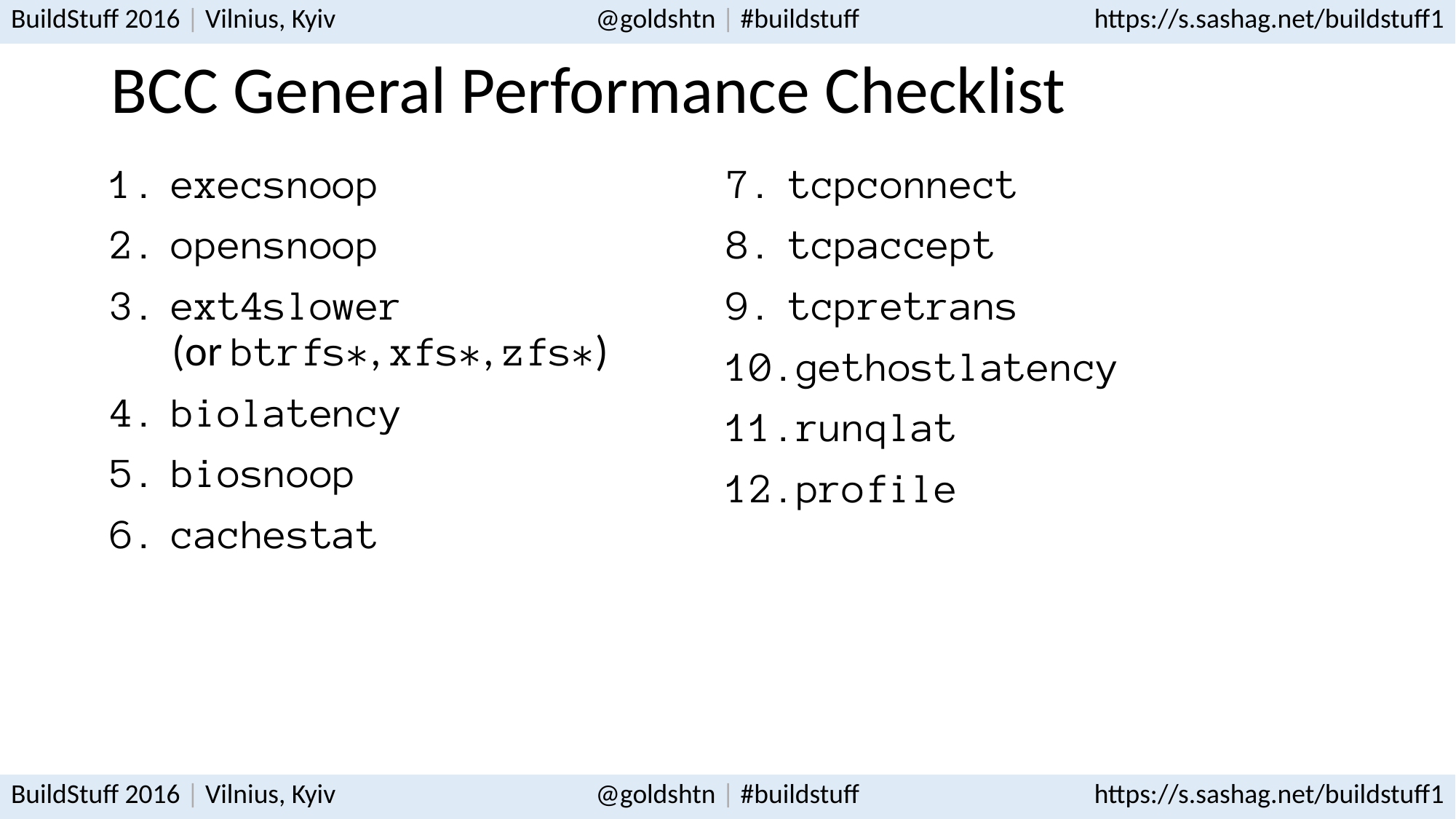

# BCC General Performance Checklist
execsnoop
opensnoop
ext4slower
(or btrfs*, xfs*, zfs*)
biolatency
biosnoop
cachestat
tcpconnect
tcpaccept
tcpretrans
gethostlatency
runqlat
profile